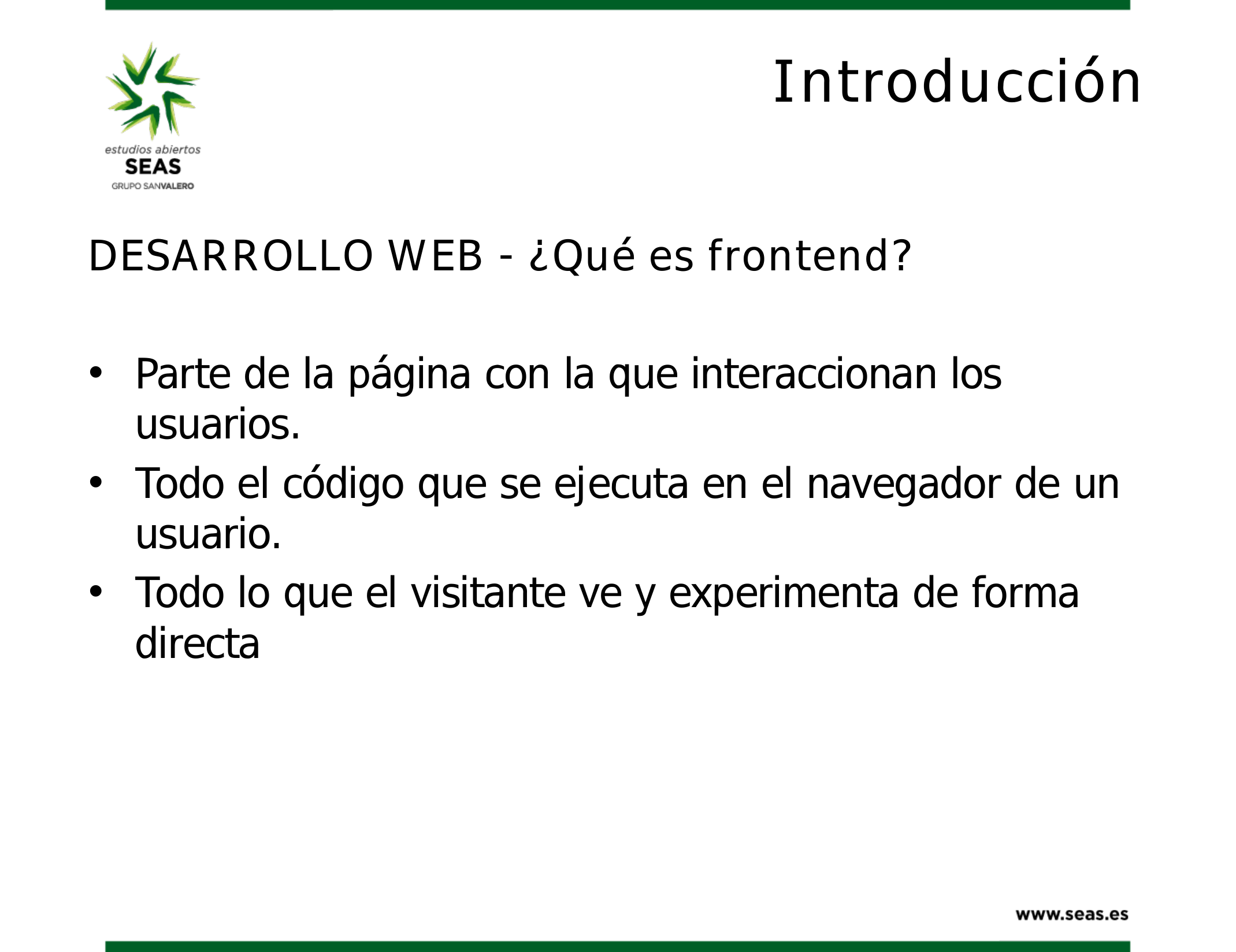

# Introducción
DESARROLLO WEB - ¿Qué es frontend?

Parte de la página con la que interaccionan los usuarios.
Todo el código que se ejecuta en el navegador de un usuario.
Todo lo que el visitante ve y experimenta de forma directa